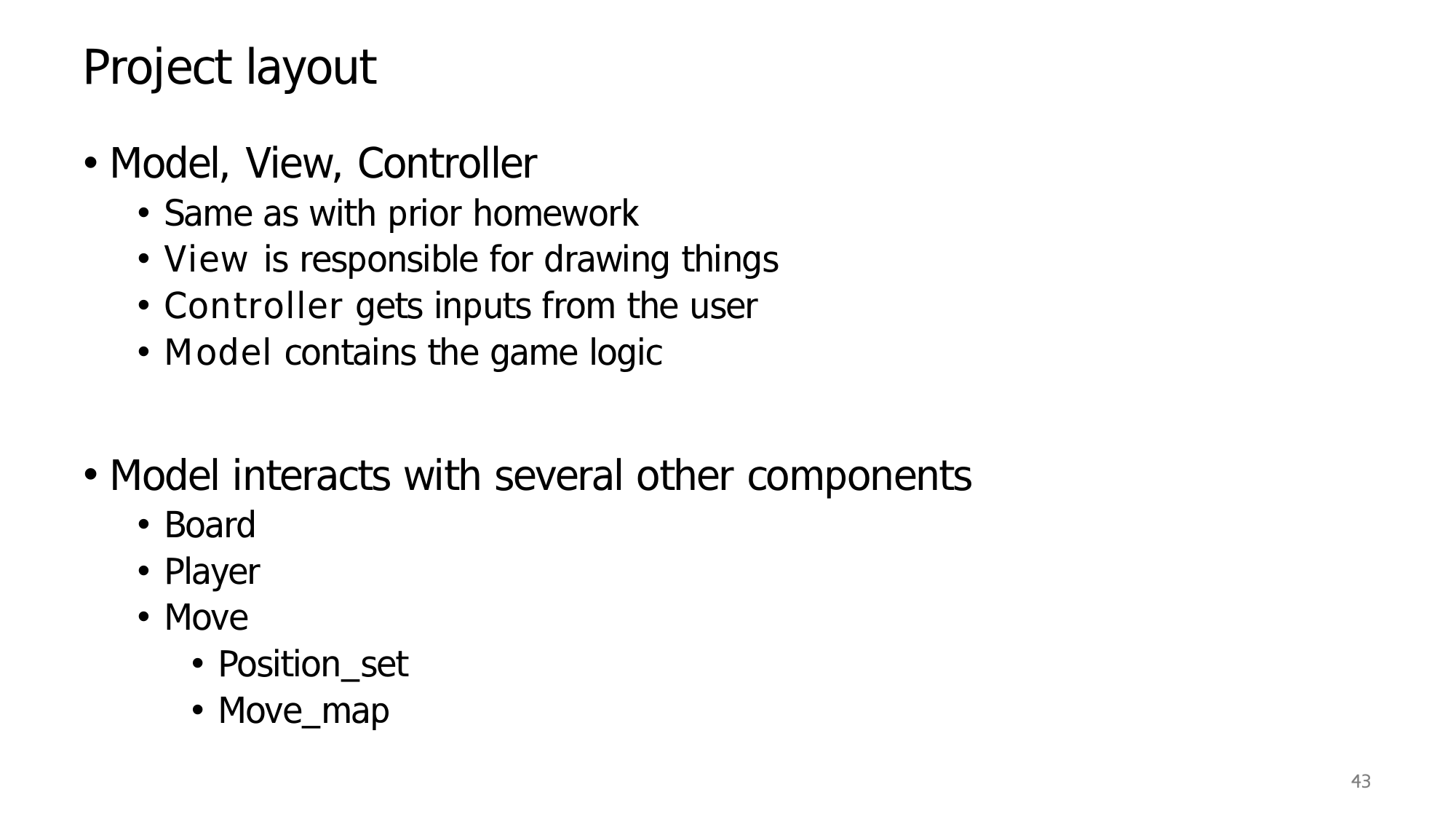

# Project layout
Model, View, Controller
Same as with prior homework
View is responsible for drawing things
Controller gets inputs from the user
Model contains the game logic

Model interacts with several other components
Board
Player
Move
Position_set
Move_map
43